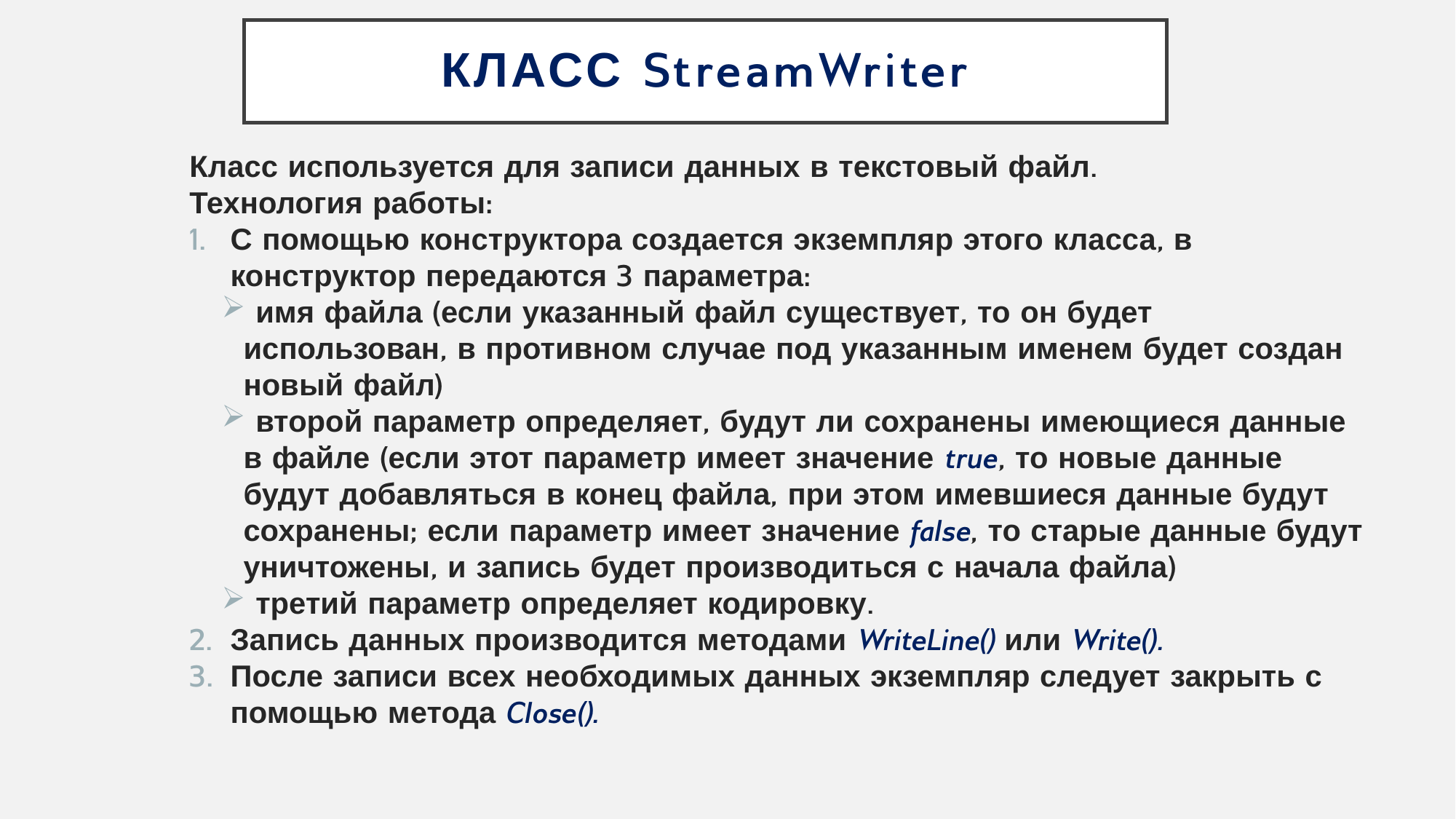

# Класс StreamWriter
Класс используется для записи данных в текстовый файл.
Технология работы:
С помощью конструктора создается экземпляр этого класса, в конструктор передаются 3 параметра:
 имя файла (если указанный файл существует, то он будет использован, в противном случае под указанным именем будет создан новый файл)
 второй параметр определяет, будут ли сохранены имеющиеся данные в файле (если этот параметр имеет значение true, то новые данные будут добавляться в конец файла, при этом имевшиеся данные будут сохранены; если параметр имеет значение false, то старые данные будут уничтожены, и запись будет производиться с начала файла)
 третий параметр определяет кодировку.
Запись данных производится методами WriteLine() или Write().
После записи всех необходимых данных экземпляр следует закрыть с помощью метода Close().